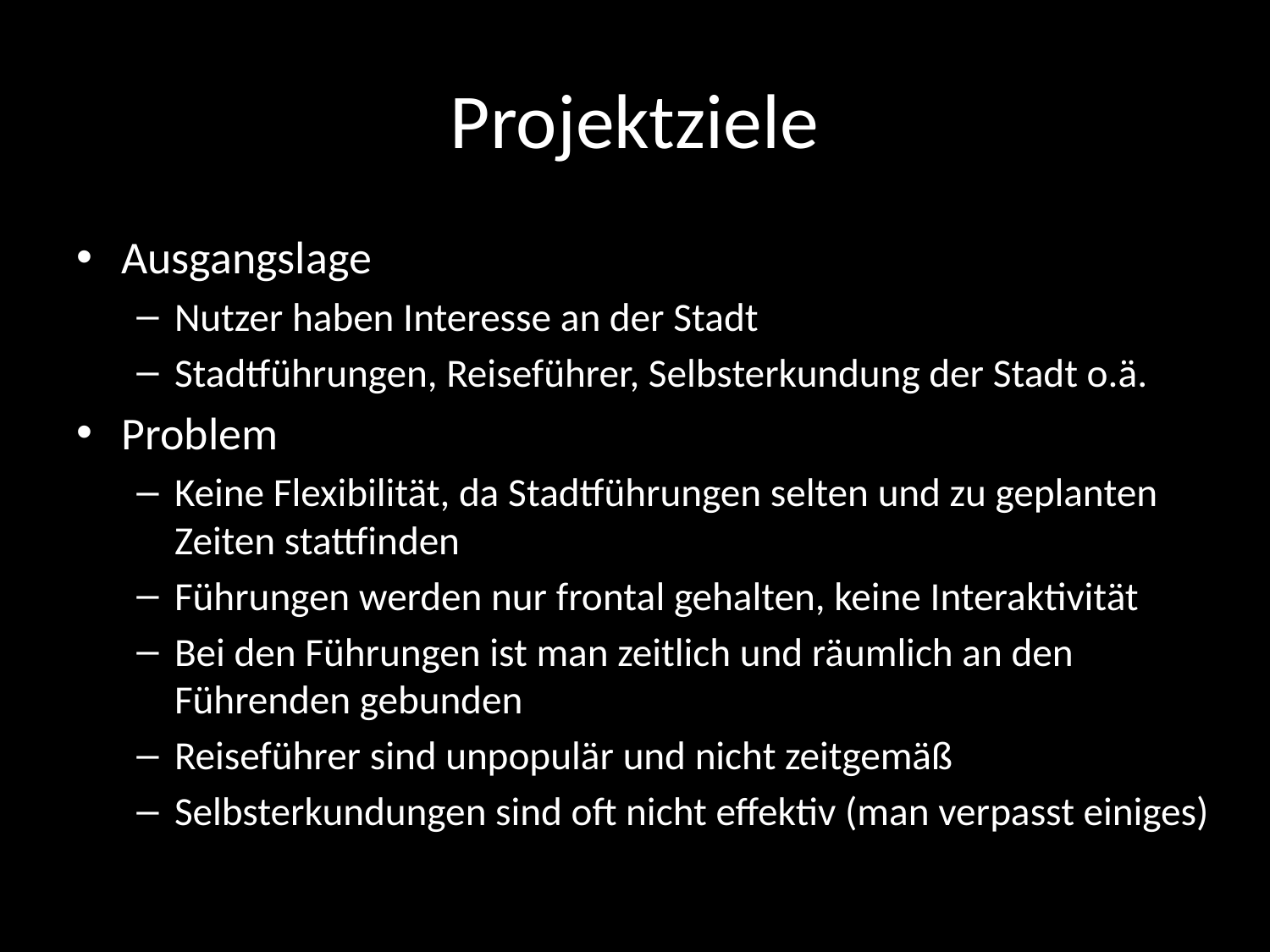

# Projektziele
Ausgangslage
Nutzer haben Interesse an der Stadt
Stadtführungen, Reiseführer, Selbsterkundung der Stadt o.ä.
Problem
Keine Flexibilität, da Stadtführungen selten und zu geplanten Zeiten stattfinden
Führungen werden nur frontal gehalten, keine Interaktivität
Bei den Führungen ist man zeitlich und räumlich an den Führenden gebunden
Reiseführer sind unpopulär und nicht zeitgemäß
Selbsterkundungen sind oft nicht effektiv (man verpasst einiges)